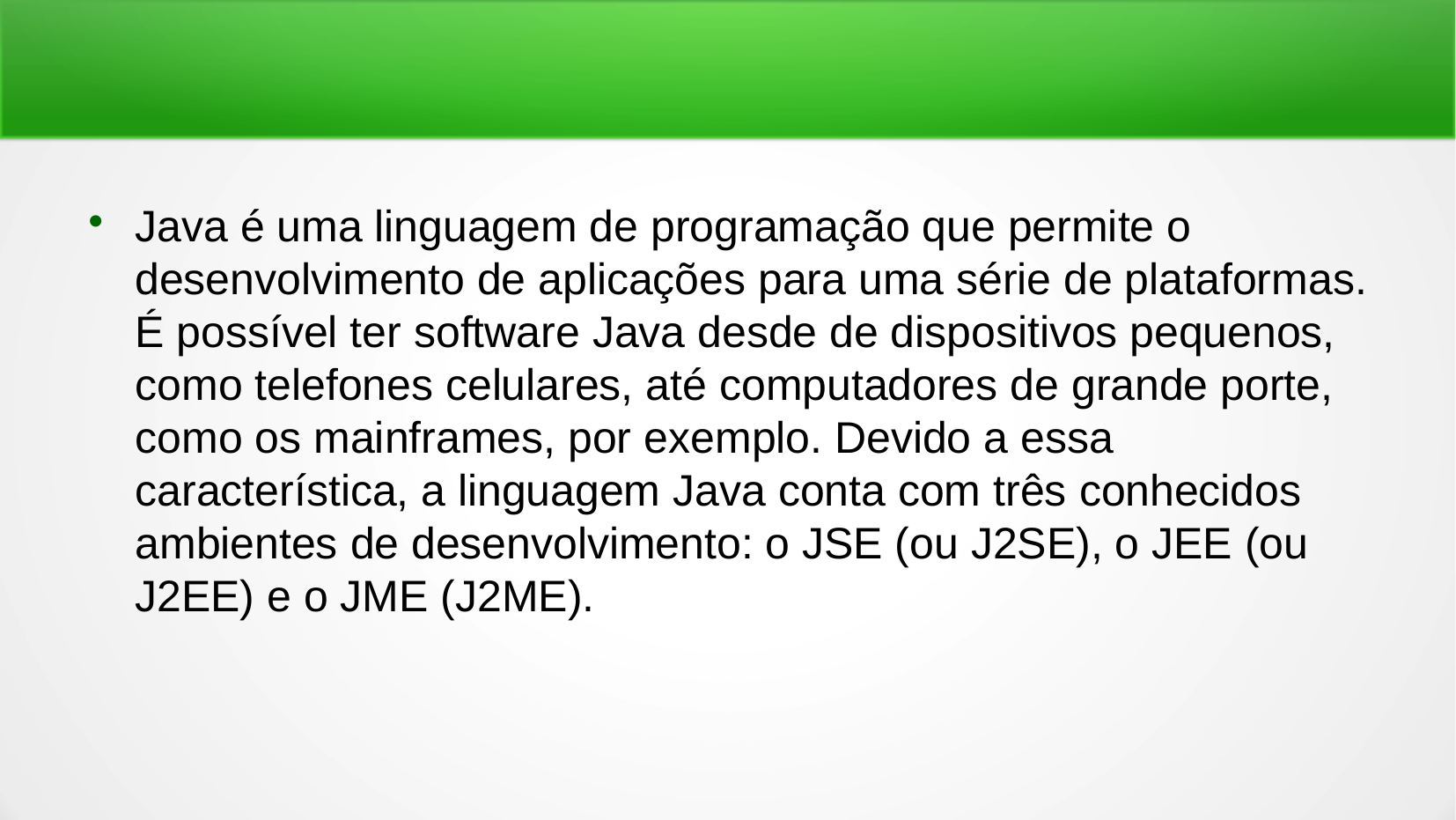

Java é uma linguagem de programação que permite o desenvolvimento de aplicações para uma série de plataformas. É possível ter software Java desde de dispositivos pequenos, como telefones celulares, até computadores de grande porte, como os mainframes, por exemplo. Devido a essa característica, a linguagem Java conta com três conhecidos ambientes de desenvolvimento: o JSE (ou J2SE), o JEE (ou J2EE) e o JME (J2ME).